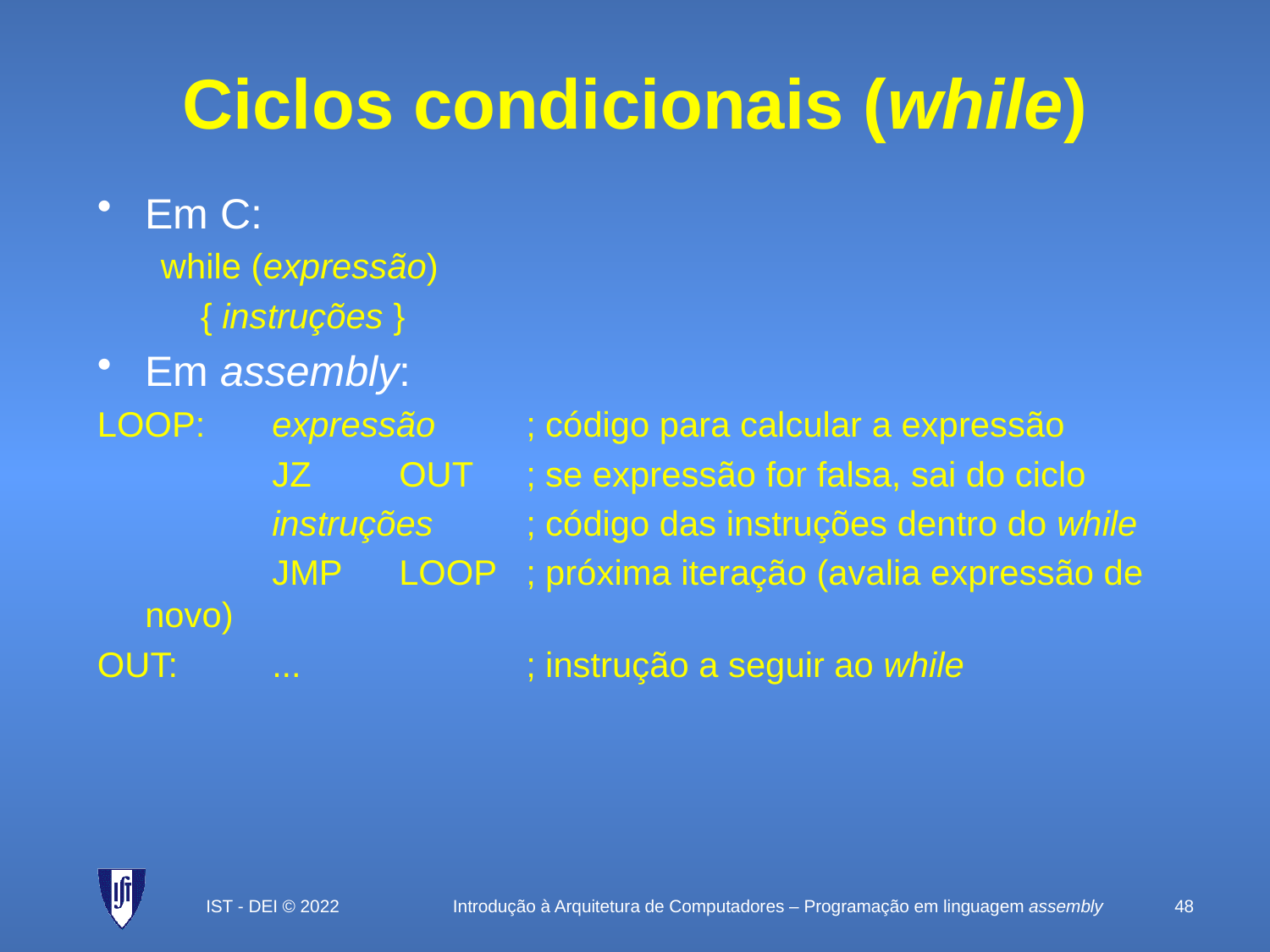

# Ciclos condicionais (while)
Em C:
while (expressão)
	{ instruções }
Em assembly:
LOOP:	expressão 	; código para calcular a expressão
		JZ	OUT	; se expressão for falsa, sai do ciclo
		instruções	; código das instruções dentro do while
		JMP	LOOP	; próxima iteração (avalia expressão de novo)
OUT:	...		; instrução a seguir ao while
IST - DEI © 2022